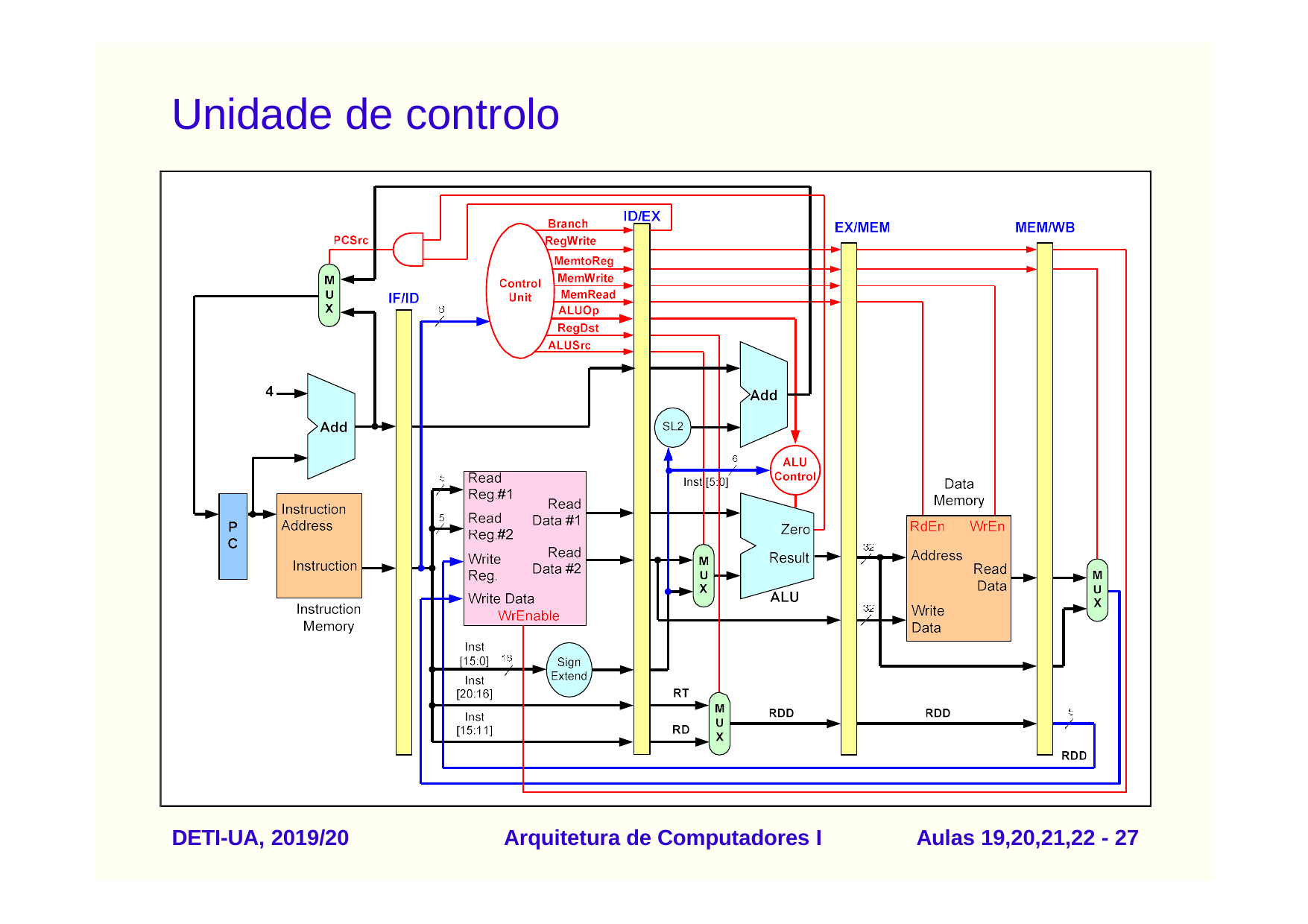

# Unidade de controlo

DETI-UA, 2019/20
Arquitetura de Computadores I
Aulas 19,20,21,22 - 27